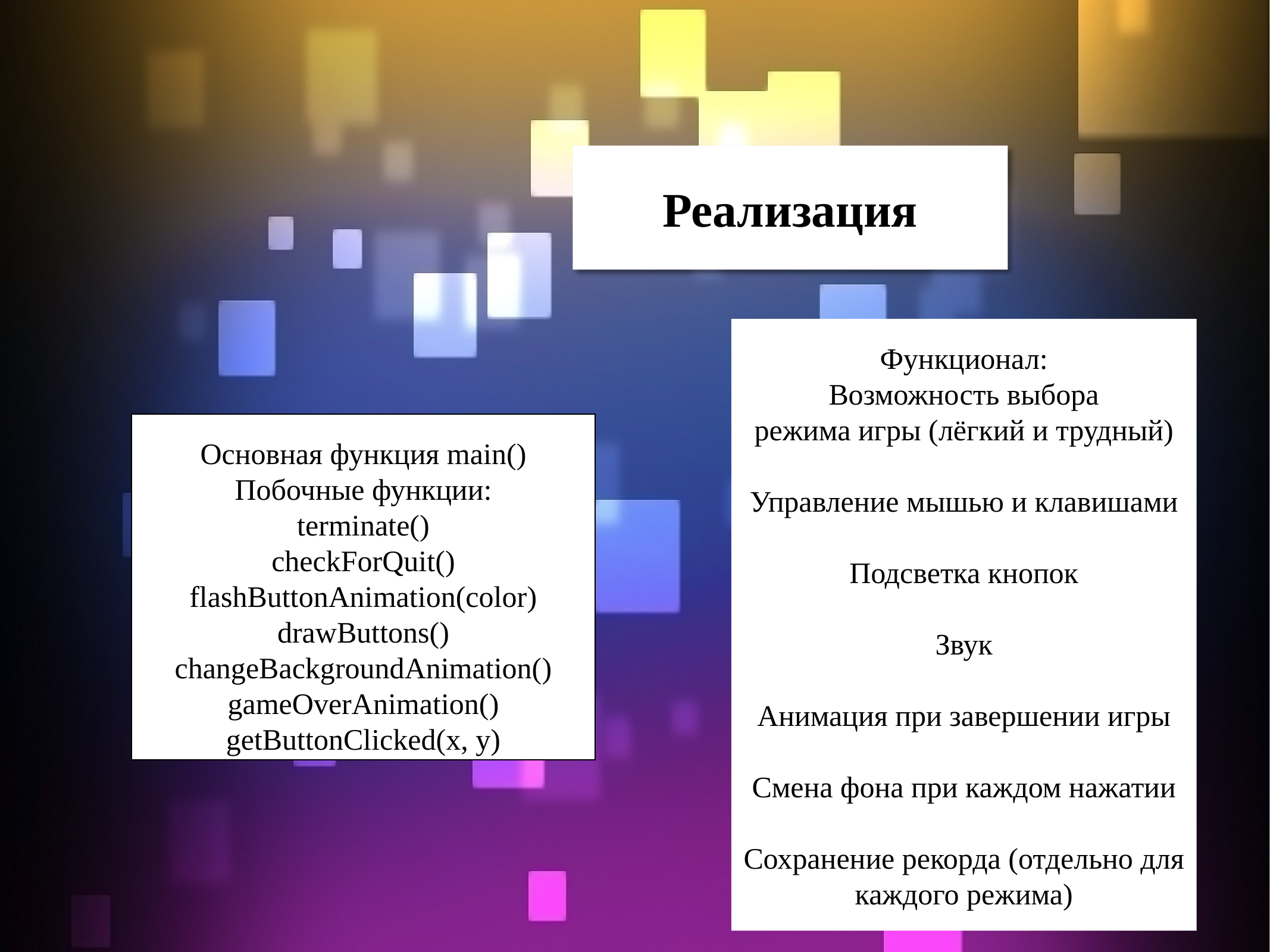

Реализация

Функционал:
Возможность выбора
режима игры (лёгкий и трудный)

Управление мышью и клавишами

Подсветка кнопок

Звук

Анимация при завершении игры

Смена фона при каждом нажатии

Сохранение рекорда (отдельно для каждого режима)

Основная функция main()
Побочные функции:
terminate()
checkForQuit()
flashButtonAnimation(color)
drawButtons()
changeBackgroundAnimation()
gameOverAnimation()
getButtonClicked(x, y)